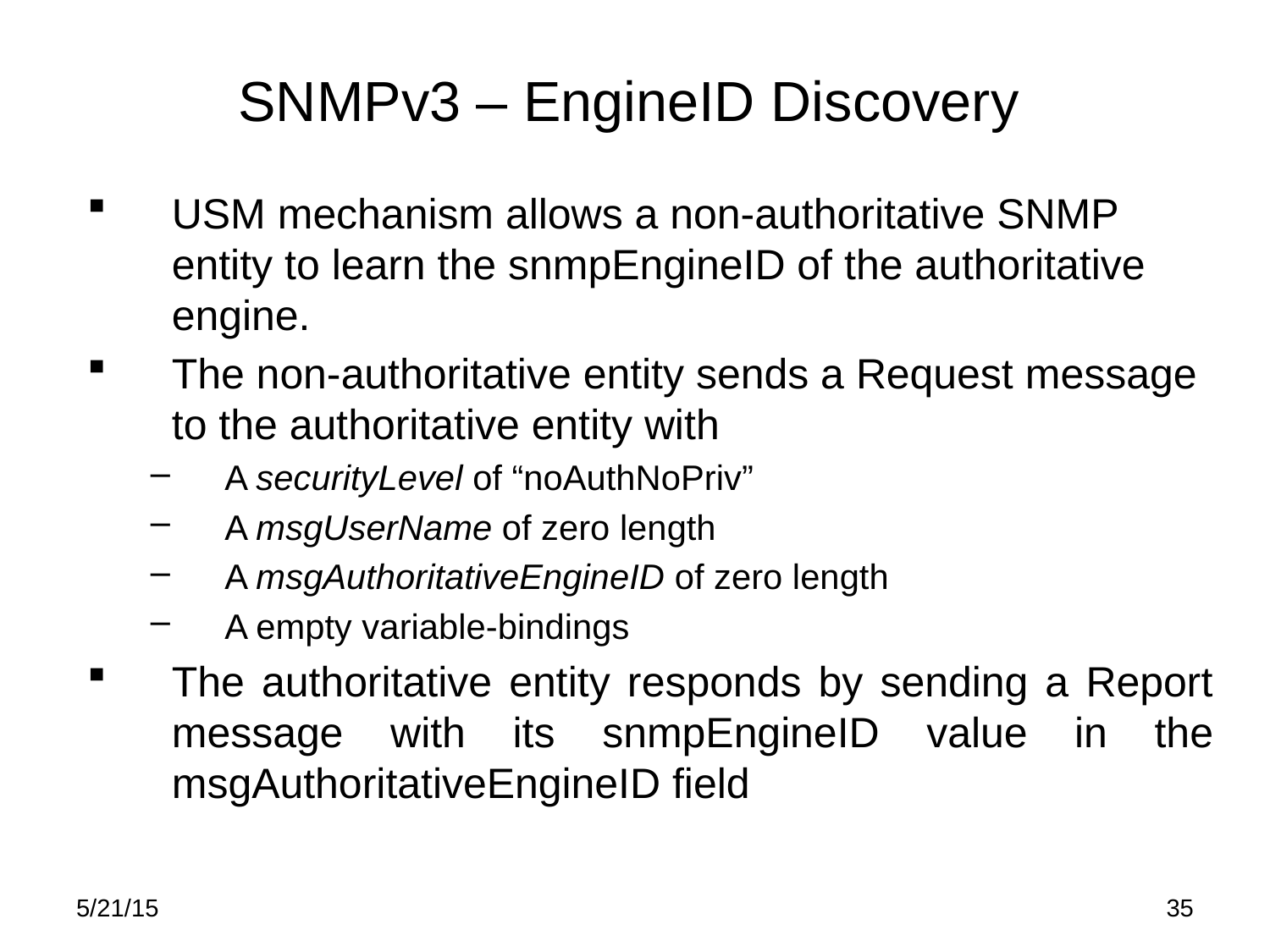

# SNMPv3 – EngineID Discovery
USM mechanism allows a non-authoritative SNMP entity to learn the snmpEngineID of the authoritative engine.
The non-authoritative entity sends a Request message to the authoritative entity with
A securityLevel of “noAuthNoPriv”
A msgUserName of zero length
A msgAuthoritativeEngineID of zero length
A empty variable-bindings
The authoritative entity responds by sending a Report message with its snmpEngineID value in the msgAuthoritativeEngineID field

5/21/15
35